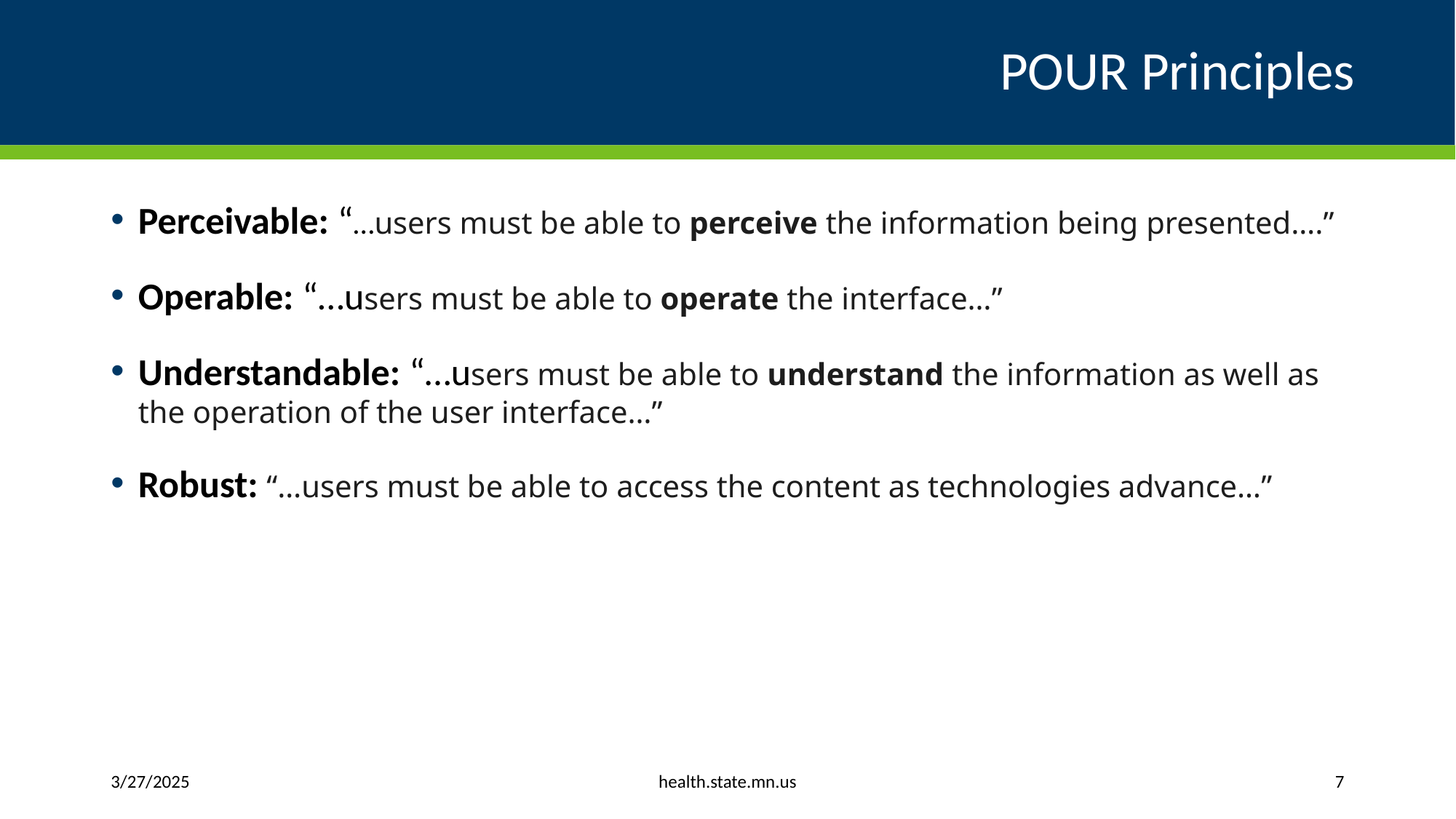

# POUR Principles
Perceivable: “…users must be able to perceive the information being presented….”
Operable: “…users must be able to operate the interface…”
Understandable: “…users must be able to understand the information as well as the operation of the user interface…”
Robust: “…users must be able to access the content as technologies advance…”

health.state.mn.us
3/27/2025
7